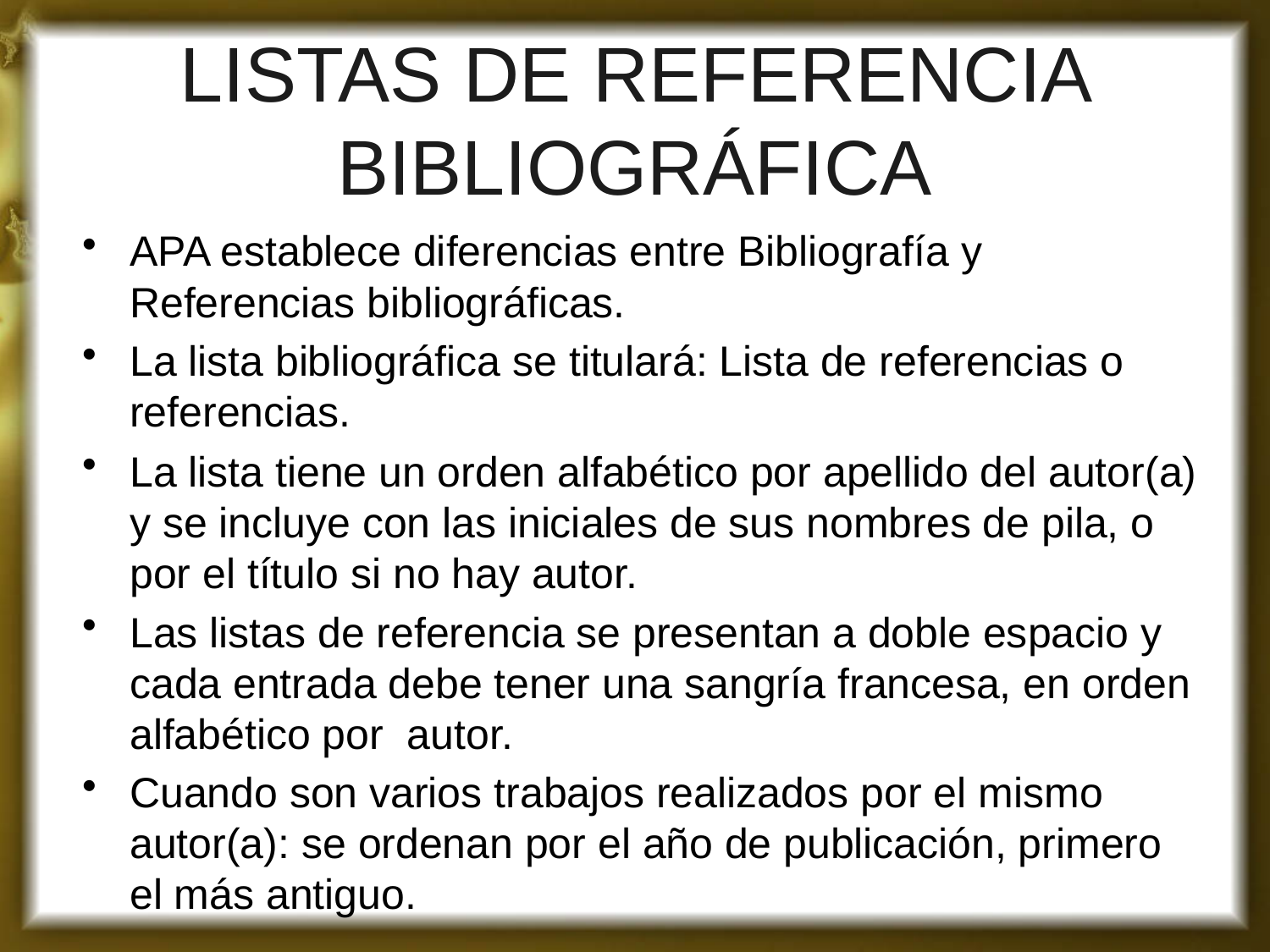

# LISTAS DE REFERENCIA BIBLIOGRÁFICA

APA establece diferencias entre Bibliografía y Referencias bibliográficas.
La lista bibliográfica se titulará: Lista de referencias o referencias.
La lista tiene un orden alfabético por apellido del autor(a) y se incluye con las iniciales de sus nombres de pila, o por el título si no hay autor.
Las listas de referencia se presentan a doble espacio y cada entrada debe tener una sangría francesa, en orden alfabético por  autor.
Cuando son varios trabajos realizados por el mismo autor(a): se ordenan por el año de publicación, primero el más antiguo.